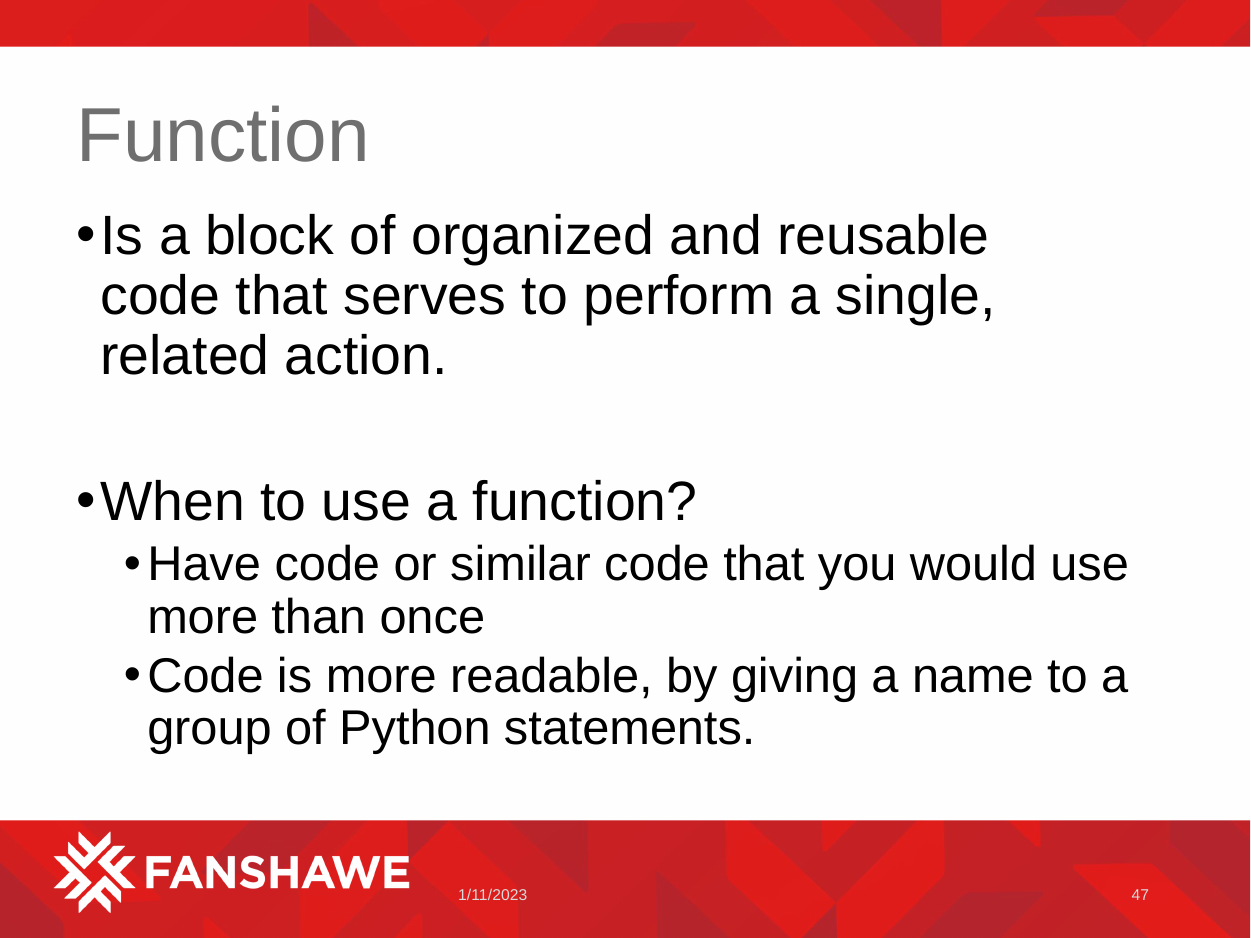

# Function
Is a block of organized and reusable
code that serves to perform a single,
related action.

When to use a function?
Have code or similar code that you would use more than once
Code is more readable, by giving a name to a group of Python statements.
1/11/2023
47